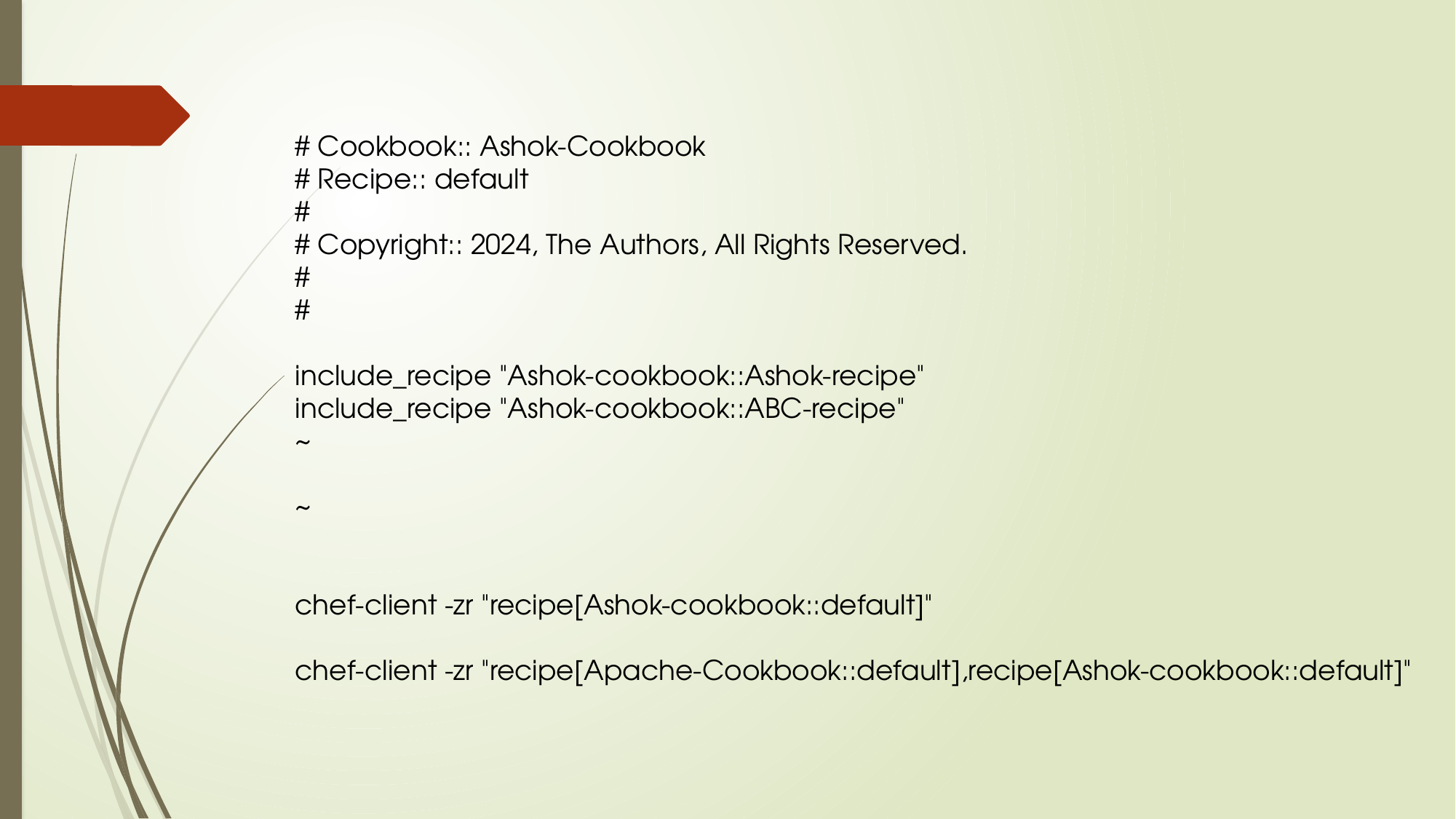

# Cookbook:: Ashok-Cookbook
# Recipe:: default
#
# Copyright:: 2024, The Authors, All Rights Reserved.
#
#

include_recipe "Ashok-cookbook::Ashok-recipe"
include_recipe "Ashok-cookbook::ABC-recipe"
~
~

chef-client -zr "recipe[Ashok-cookbook::default]"

chef-client -zr "recipe[Apache-Cookbook::default],recipe[Ashok-cookbook::default]"